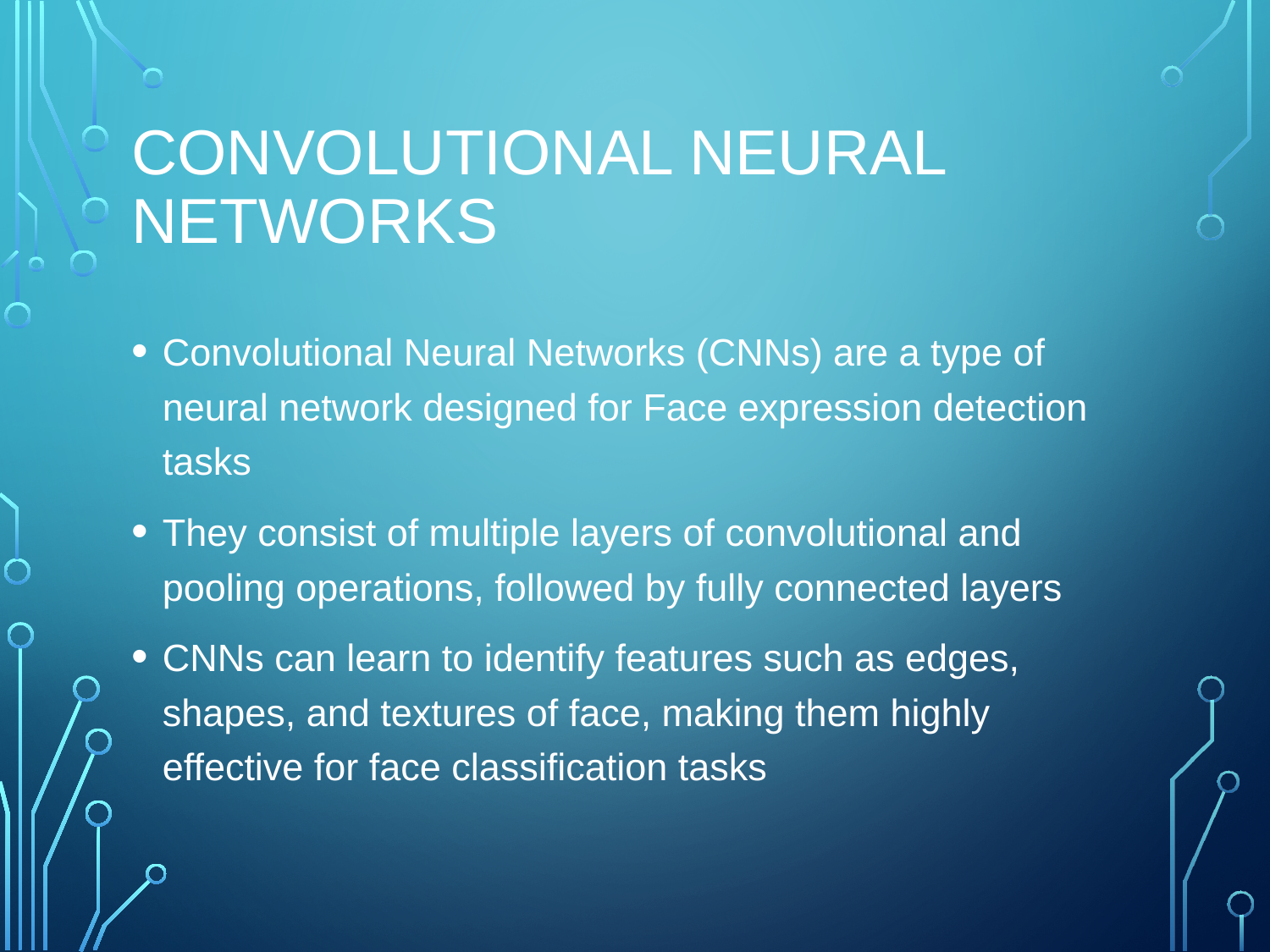

# Convolutional Neural Networks
Convolutional Neural Networks (CNNs) are a type of neural network designed for Face expression detection tasks
They consist of multiple layers of convolutional and pooling operations, followed by fully connected layers
CNNs can learn to identify features such as edges, shapes, and textures of face, making them highly effective for face classification tasks